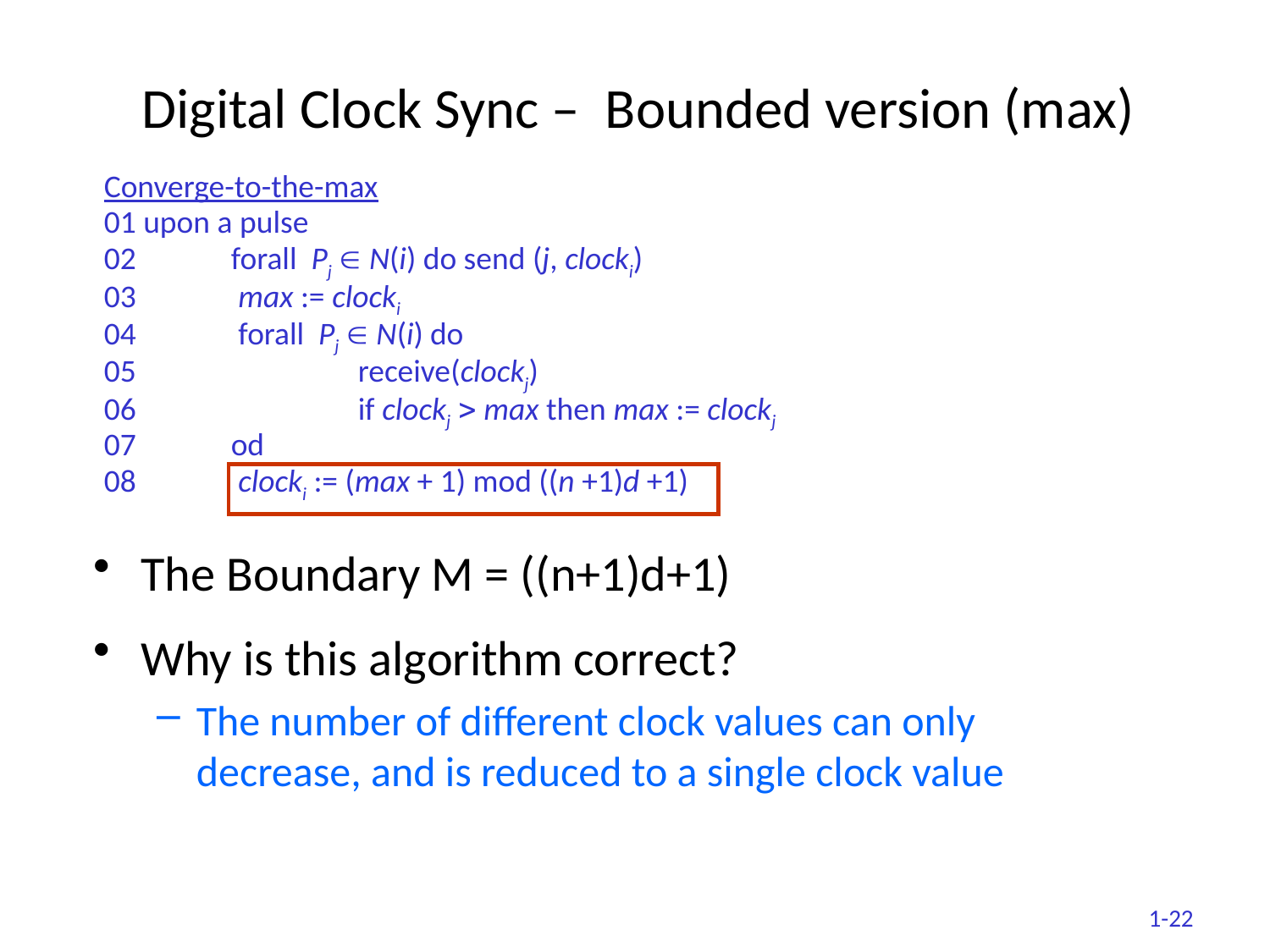

# Digital Clock Sync –  Bounded version (max)
Converge-to-the-max
01 upon a pulse
02	forall  Pj ∈ N(i) do send (j, clocki)
03	 max := clocki
04 	 forall  Pj ∈ N(i) do
05		receive(clockj)
06		if clockj > max then max := clockj
07	od
08	 clocki := (max + 1) mod ((n +1)d +1)

The Boundary M = ((n+1)d+1)
Why is this algorithm correct?
The number of different clock values can only decrease, and is reduced to a single clock value
1-22